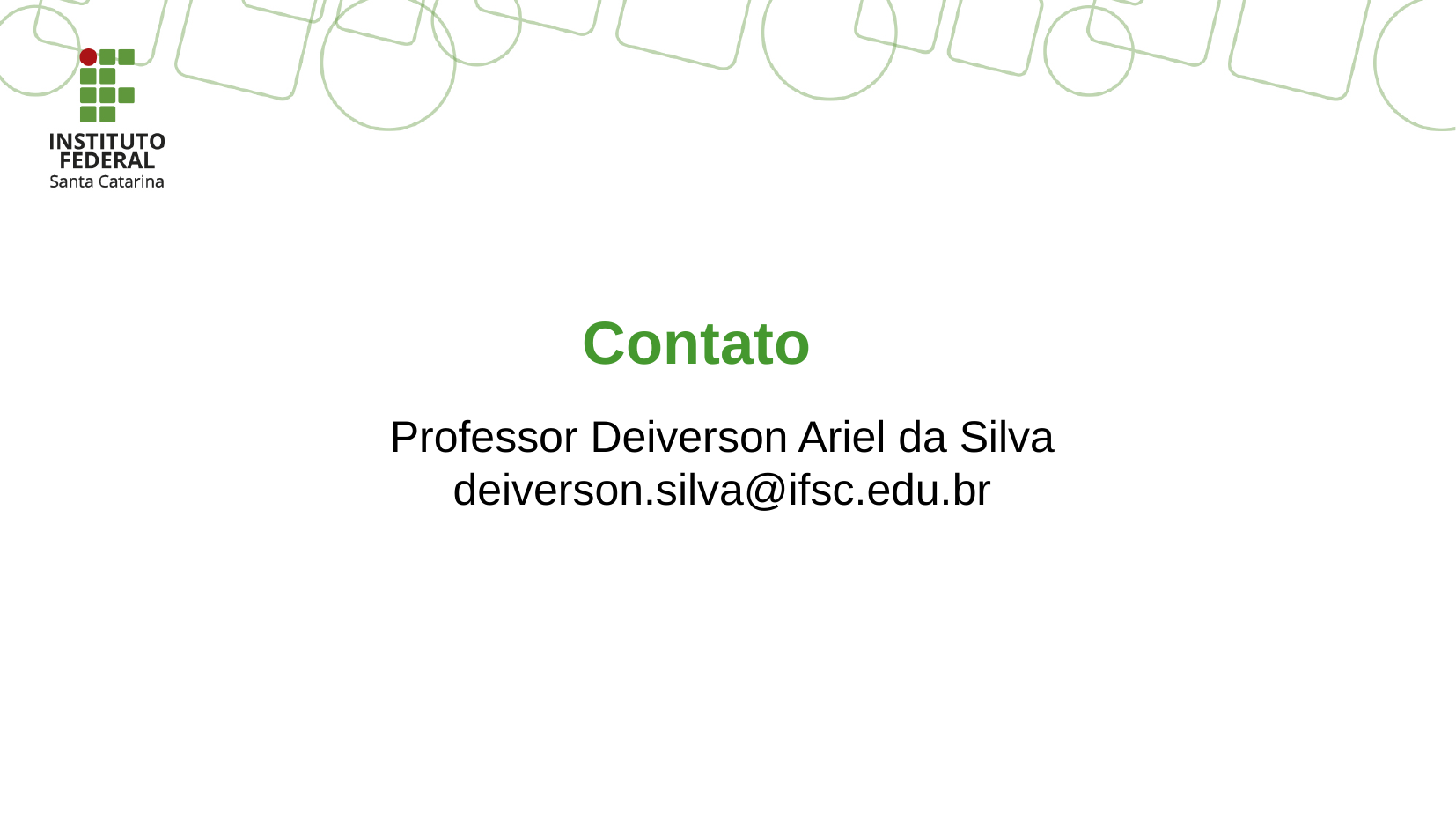

Contato
Professor Deiverson Ariel da Silva
deiverson.silva@ifsc.edu.br